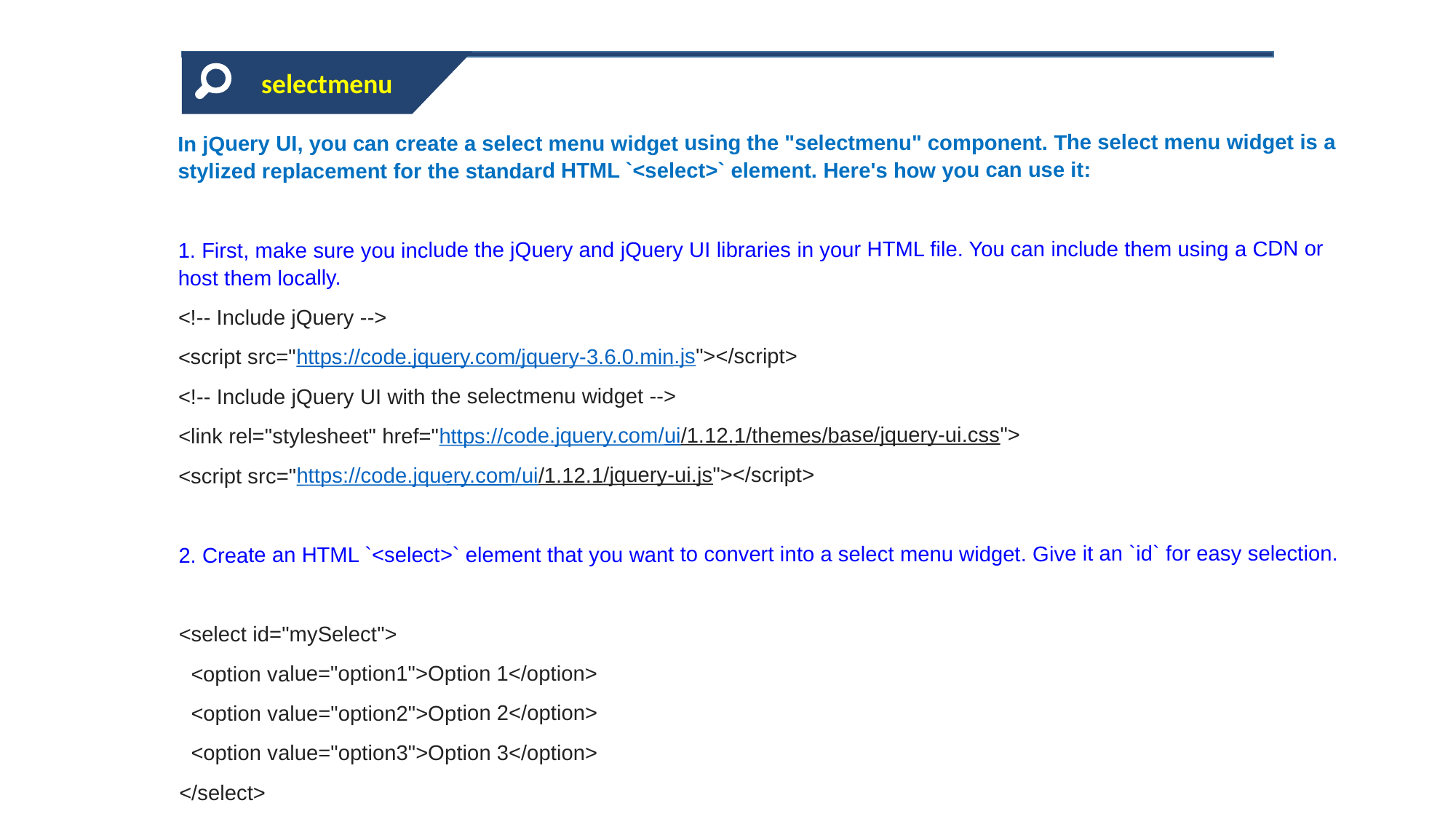

selectmenu

In jQuery UI, you can create a select menu widget using the "selectmenu" component. The select menu widget is a stylized replacement for the standard HTML `<select>` element. Here's how you can use it:

1. First, make sure you include the jQuery and jQuery UI libraries in your HTML file. You can include them using a CDN or host them locally.
<!-- Include jQuery -->
<script src="https://code.jquery.com/jquery-3.6.0.min.js"></script>
<!-- Include jQuery UI with the selectmenu widget -->
<link rel="stylesheet" href="https://code.jquery.com/ui/1.12.1/themes/base/jquery-ui.css">
<script src="https://code.jquery.com/ui/1.12.1/jquery-ui.js"></script>

2. Create an HTML `<select>` element that you want to convert into a select menu widget. Give it an `id` for easy selection.

<select id="mySelect">
  <option value="option1">Option 1</option>
  <option value="option2">Option 2</option>
  <option value="option3">Option 3</option>
</select>